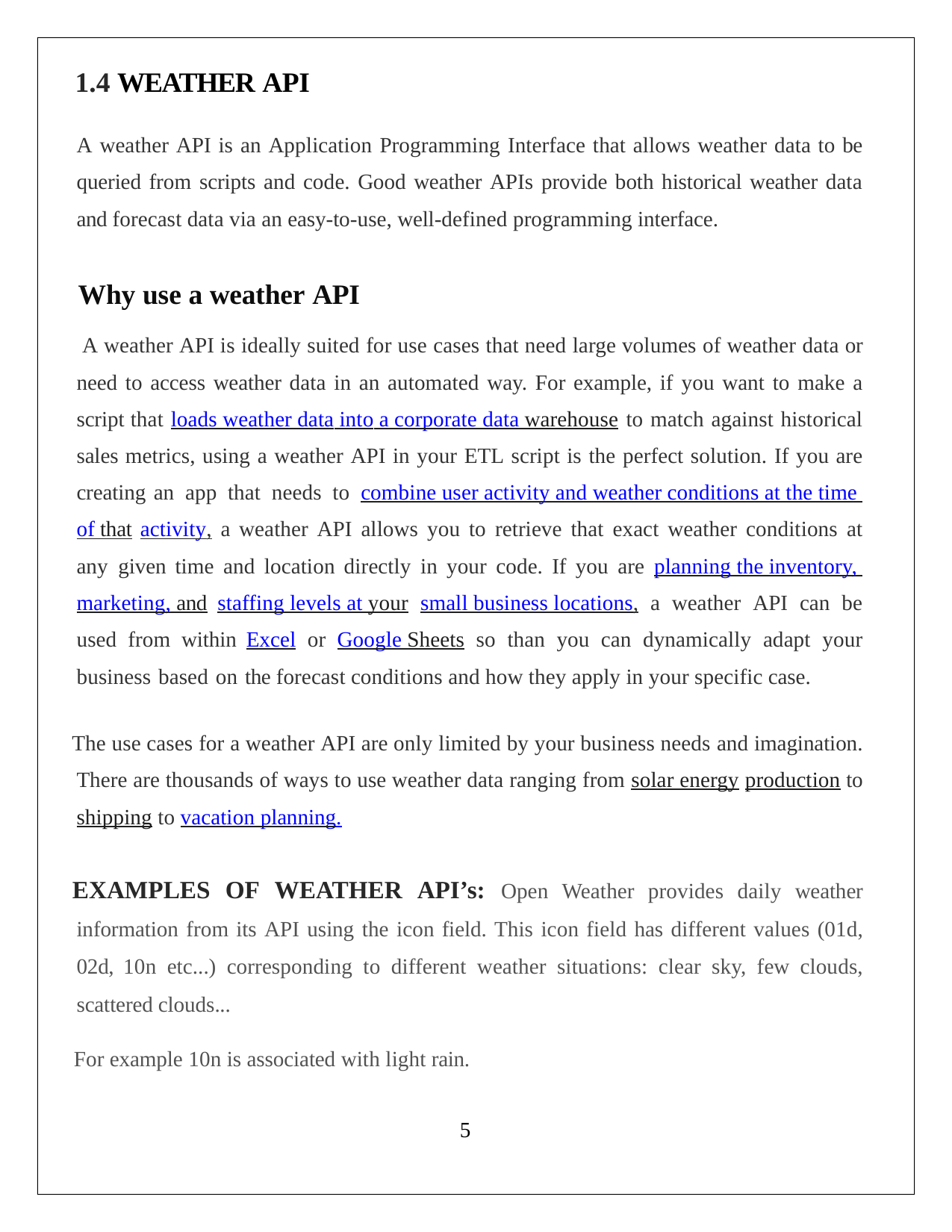

1.4 WEATHER API
A weather API is an Application Programming Interface that allows weather data to be queried from scripts and code. Good weather APIs provide both historical weather data and forecast data via an easy-to-use, well-defined programming interface.

Why use a weather API
A weather API is ideally suited for use cases that need large volumes of weather data or need to access weather data in an automated way. For example, if you want to make a script that loads weather data into a corporate data warehouse to match against historical sales metrics, using a weather API in your ETL script is the perfect solution. If you are creating an app that needs to combine user activity and weather conditions at the time of that activity, a weather API allows you to retrieve that exact weather conditions at any given time and location directly in your code. If you are planning the inventory, marketing, and staffing levels at your small business locations, a weather API can be used from within Excel or Google Sheets so than you can dynamically adapt your business based on the forecast conditions and how they apply in your specific case.

The use cases for a weather API are only limited by your business needs and imagination. There are thousands of ways to use weather data ranging from solar energy production to shipping to vacation planning.

EXAMPLES OF WEATHER API’s:  Open Weather provides daily weather information from its API using the icon field. This icon field has different values (01d, 02d, 10n etc...) corresponding to different weather situations: clear sky, few clouds, scattered clouds...

For example 10n is associated with light rain.
5